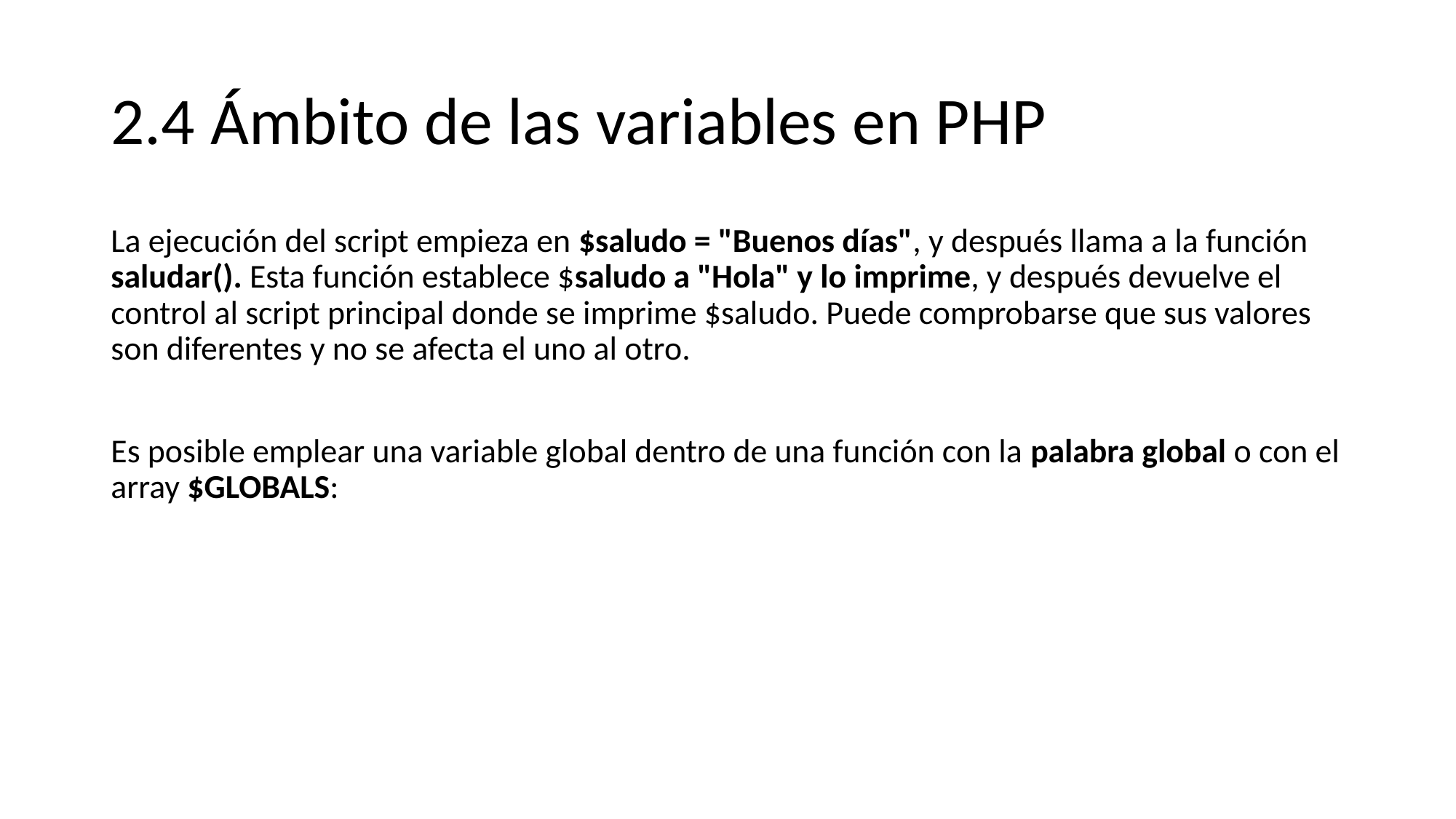

# 2.4 Ámbito de las variables en PHP
La ejecución del script empieza en $saludo = "Buenos días", y después llama a la función saludar(). Esta función establece $saludo a "Hola" y lo imprime, y después devuelve el control al script principal donde se imprime $saludo. Puede comprobarse que sus valores son diferentes y no se afecta el uno al otro.

Es posible emplear una variable global dentro de una función con la palabra global o con el array $GLOBALS: